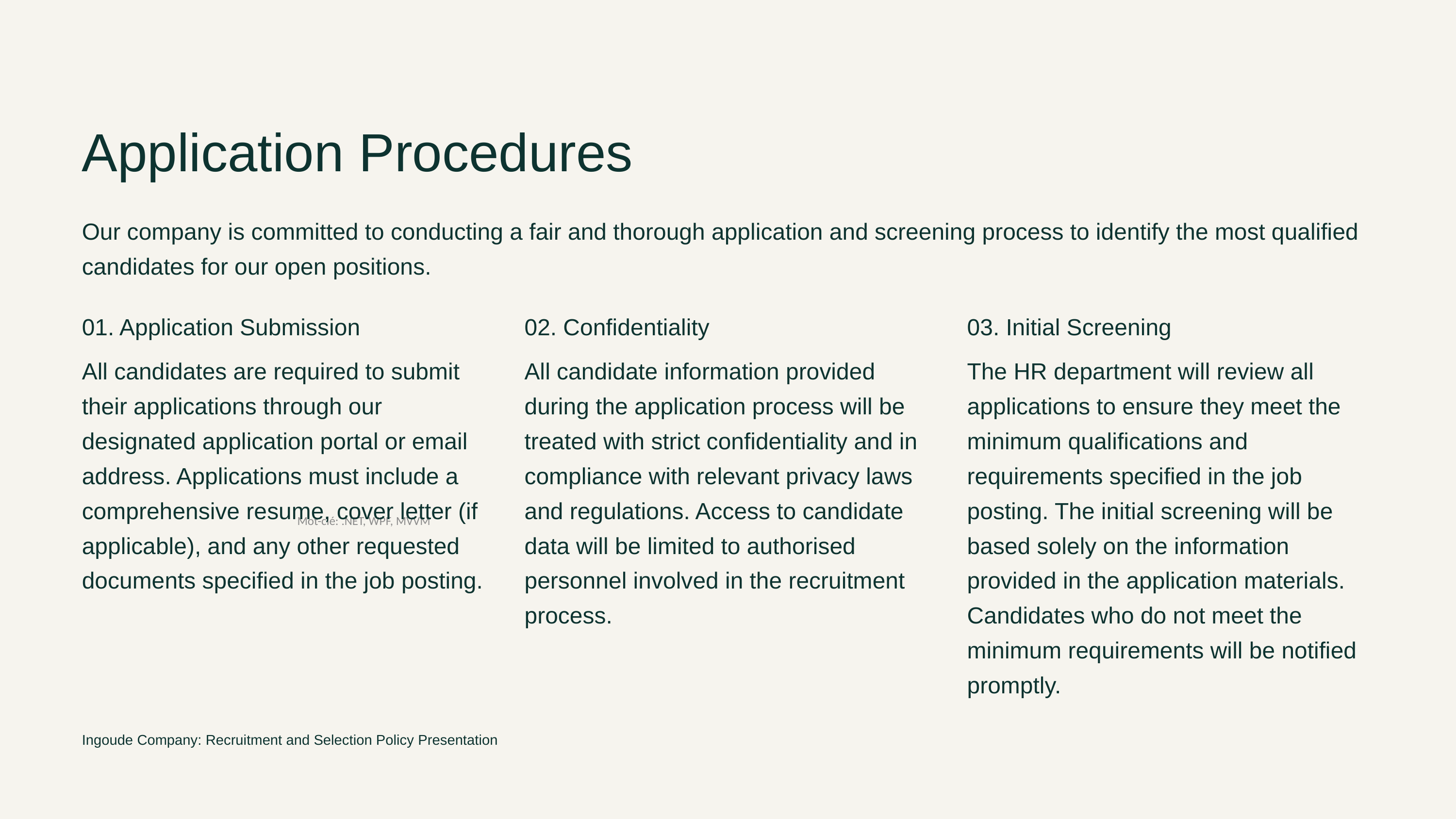

Application Procedures
Our company is committed to conducting a fair and thorough application and screening process to identify the most qualified candidates for our open positions.
01. Application Submission
02. Confidentiality
03. Initial Screening
All candidates are required to submit their applications through our designated application portal or email address. Applications must include a comprehensive resume, cover letter (if applicable), and any other requested documents specified in the job posting.
All candidate information provided during the application process will be treated with strict confidentiality and in compliance with relevant privacy laws and regulations. Access to candidate data will be limited to authorised personnel involved in the recruitment process.
The HR department will review all applications to ensure they meet the minimum qualifications and requirements specified in the job posting. The initial screening will be based solely on the information provided in the application materials. Candidates who do not meet the minimum requirements will be notified promptly.
Mot-clé: .NET, WPF, MVVM
Ingoude Company: Recruitment and Selection Policy Presentation